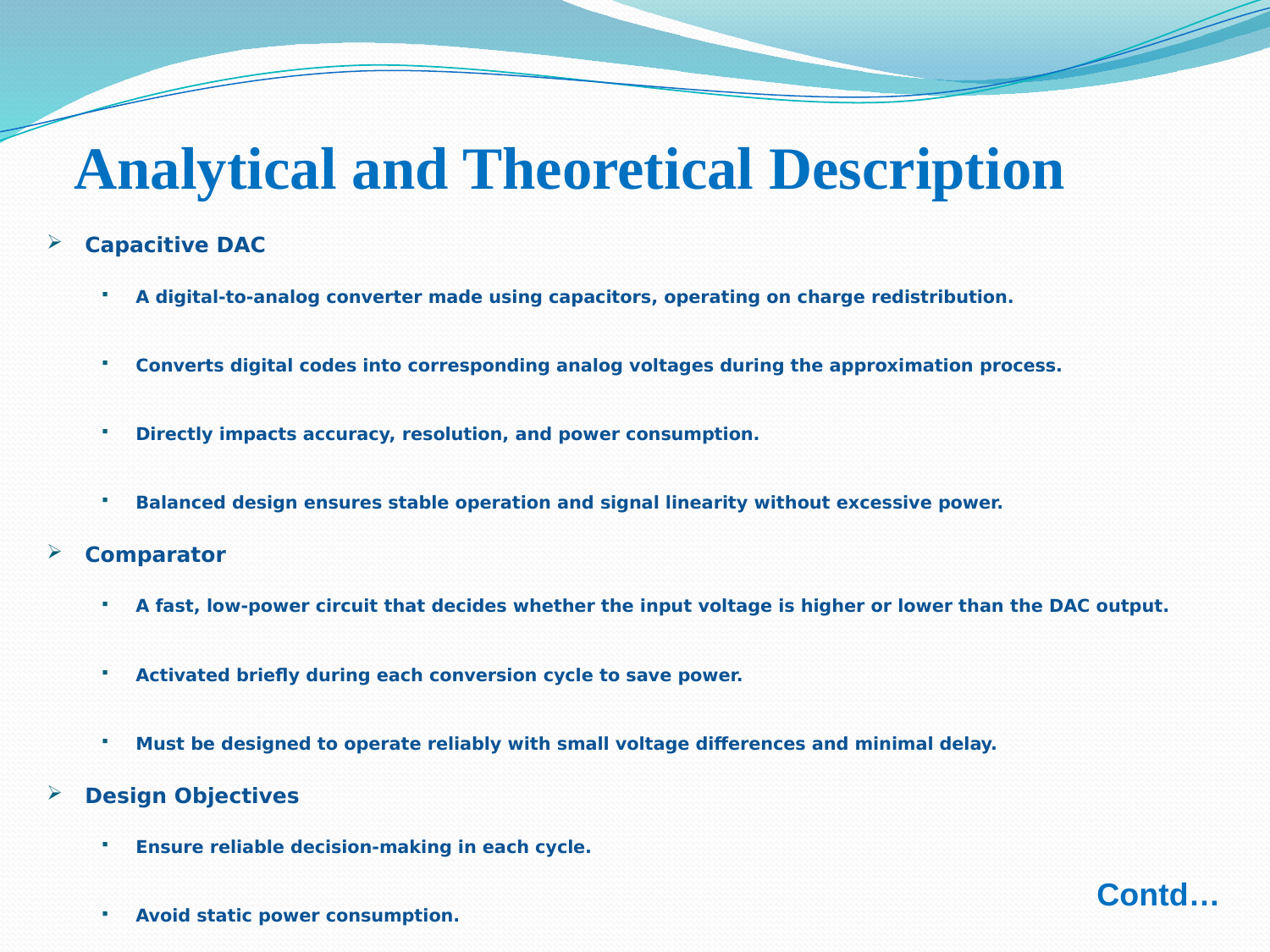

# Analytical and Theoretical Description
Capacitive DAC

A digital-to-analog converter made using capacitors, operating on charge redistribution.

Converts digital codes into corresponding analog voltages during the approximation process.

Directly impacts accuracy, resolution, and power consumption.

Balanced design ensures stable operation and signal linearity without excessive power.

Comparator

A fast, low-power circuit that decides whether the input voltage is higher or lower than the DAC output.

Activated briefly during each conversion cycle to save power.

Must be designed to operate reliably with small voltage differences and minimal delay.

Design Objectives

Ensure reliable decision-making in each cycle.

Avoid static power consumption.

Minimize offset and noise to maintain ADC accuracy
Contd…